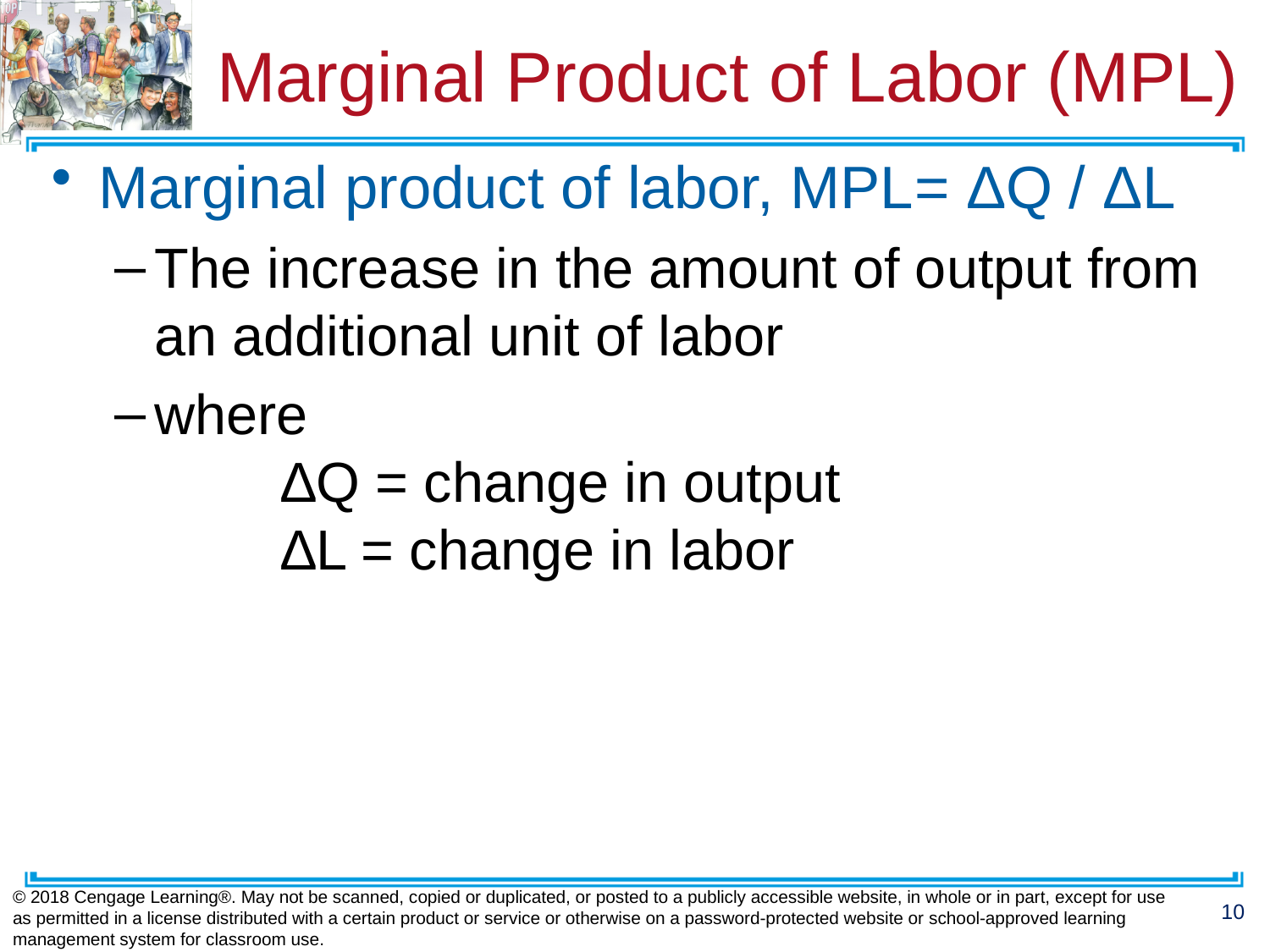

# Marginal Product of Labor (MPL)
Marginal product of labor, MPL= ΔQ / ΔL
The increase in the amount of output from an additional unit of labor
where
	∆Q = change in output
	∆L = change in labor

© 2018 Cengage Learning®. May not be scanned, copied or duplicated, or posted to a publicly accessible website, in whole or in part, except for use as permitted in a license distributed with a certain product or service or otherwise on a password-protected website or school-approved learning management system for classroom use.
10